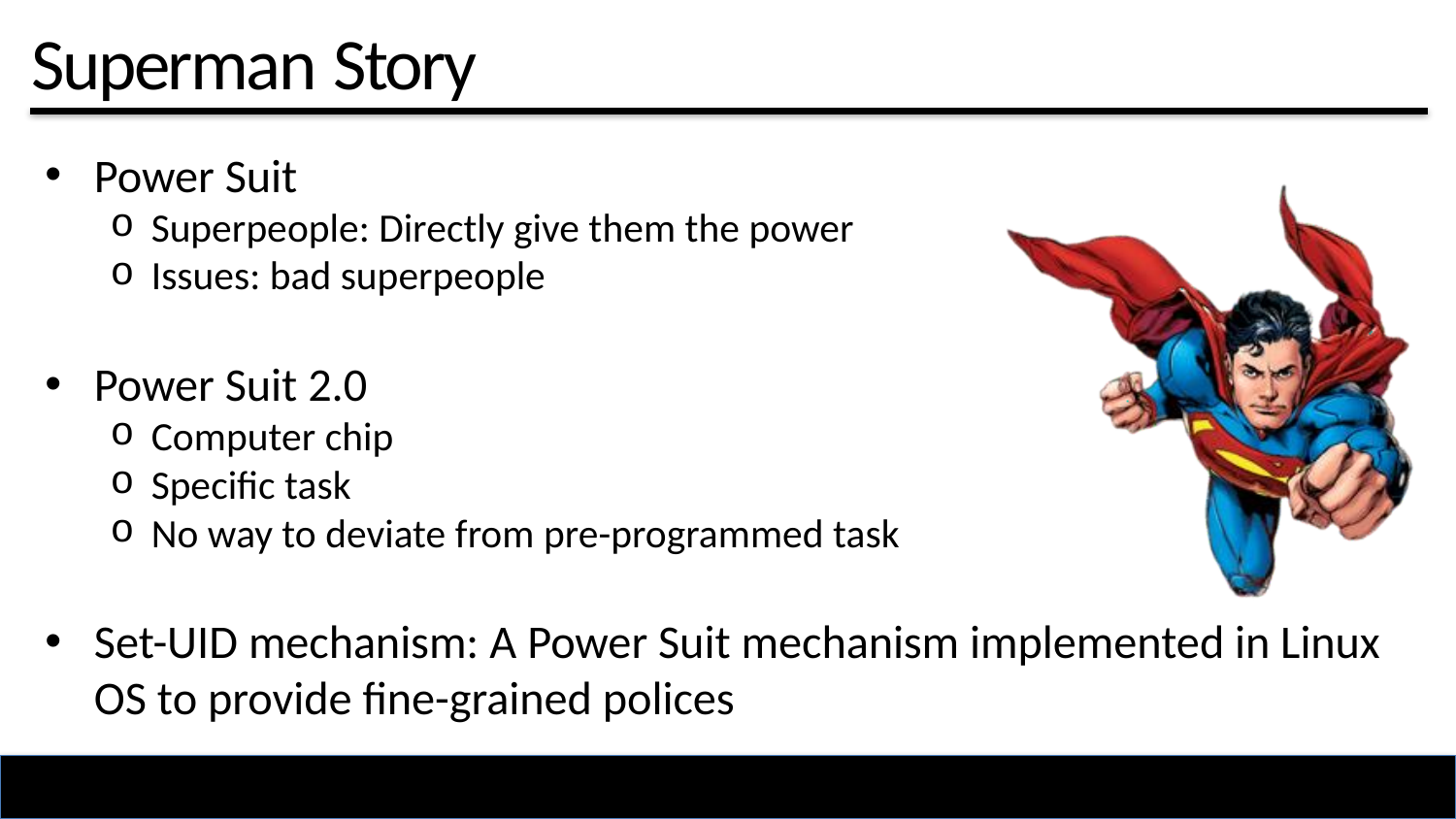

# Superman Story
Power Suit
Superpeople: Directly give them the power
Issues: bad superpeople

Power Suit 2.0
Computer chip
Specific task
No way to deviate from pre-programmed task

Set-UID mechanism: A Power Suit mechanism implemented in Linux OS to provide fine-grained polices